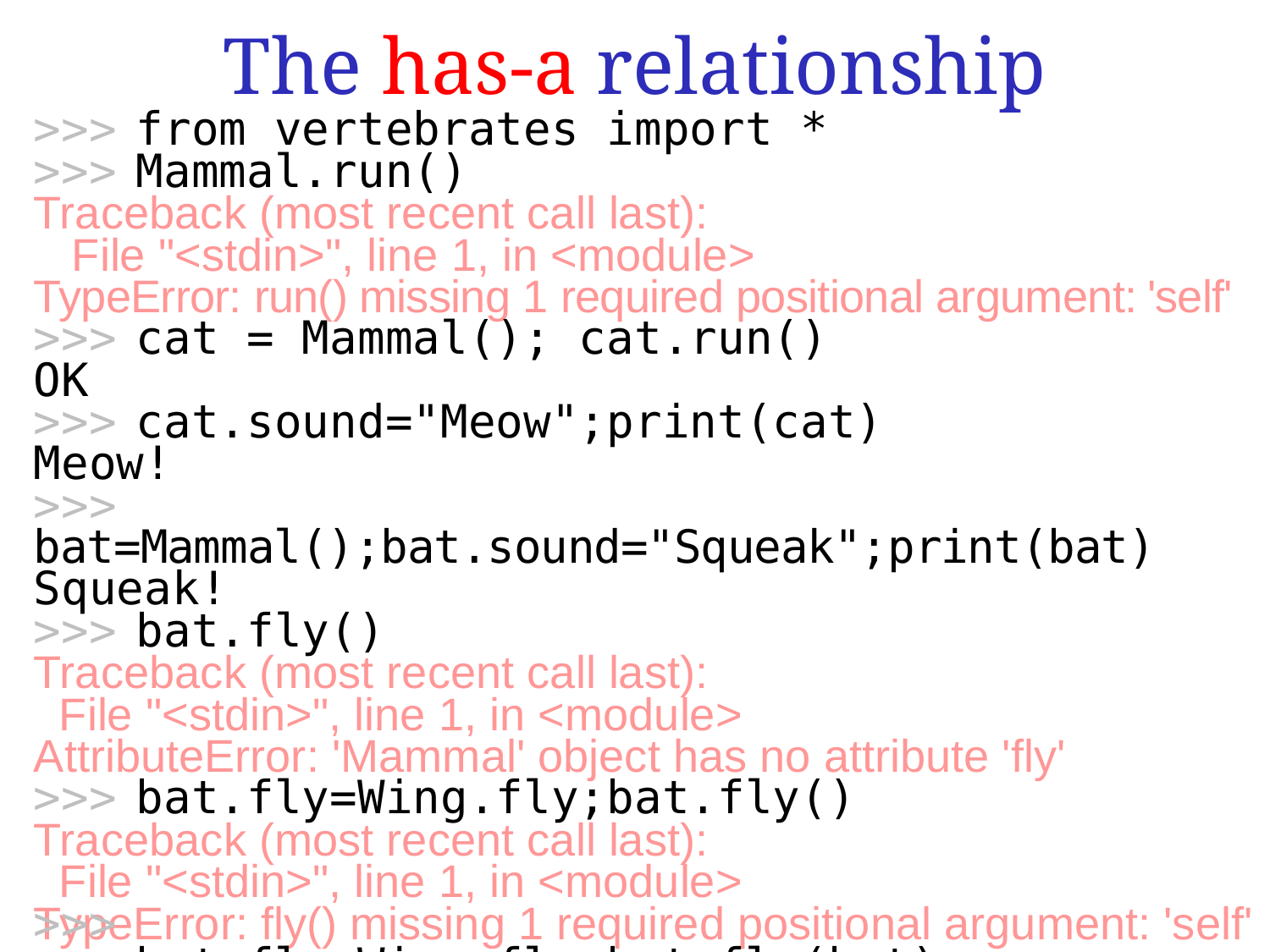

The has-a relationship
>>> from vertebrates import *
>>> Mammal.run()
Traceback (most recent call last):
   File "<stdin>", line 1, in <module>
TypeError: run() missing 1 required positional argument: 'self'
>>> cat = Mammal(); cat.run()
OK
>>> cat.sound="Meow";print(cat)
Meow!
>>> bat=Mammal();bat.sound="Squeak";print(bat)
Squeak!
>>> bat.fly()
Traceback (most recent call last):
  File "<stdin>", line 1, in <module>
AttributeError: 'Mammal' object has no attribute 'fly'
>>> bat.fly=Wing.fly;bat.fly()
Traceback (most recent call last):
  File "<stdin>", line 1, in <module>
TypeError: fly() missing 1 required positional argument: 'self'
>>> bat.fly=Wing.fly;bat.fly(bat)
>>>